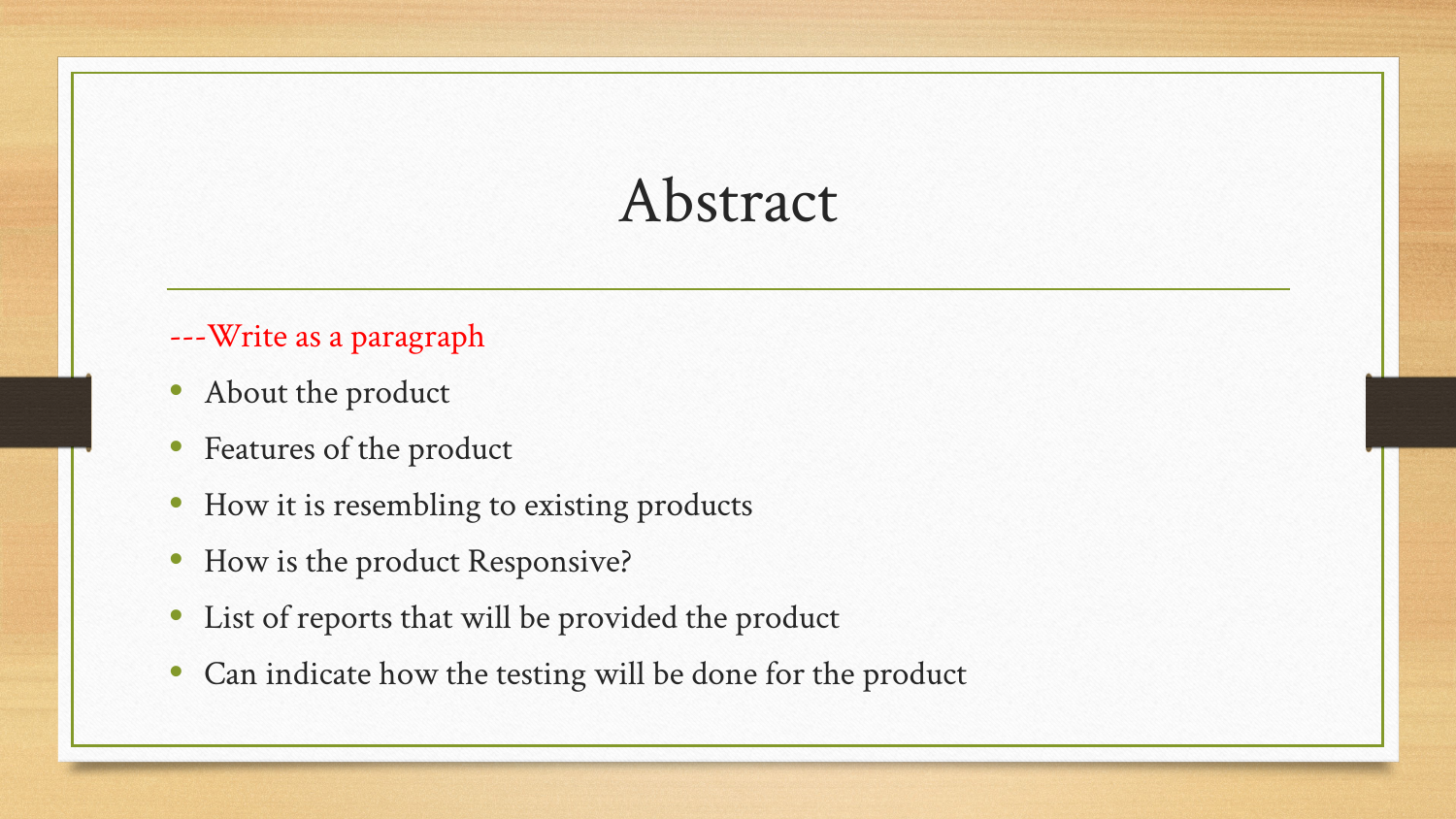

# Abstract
---Write as a paragraph
About the product
Features of the product
How it is resembling to existing products
How is the product Responsive?
List of reports that will be provided the product
Can indicate how the testing will be done for the product